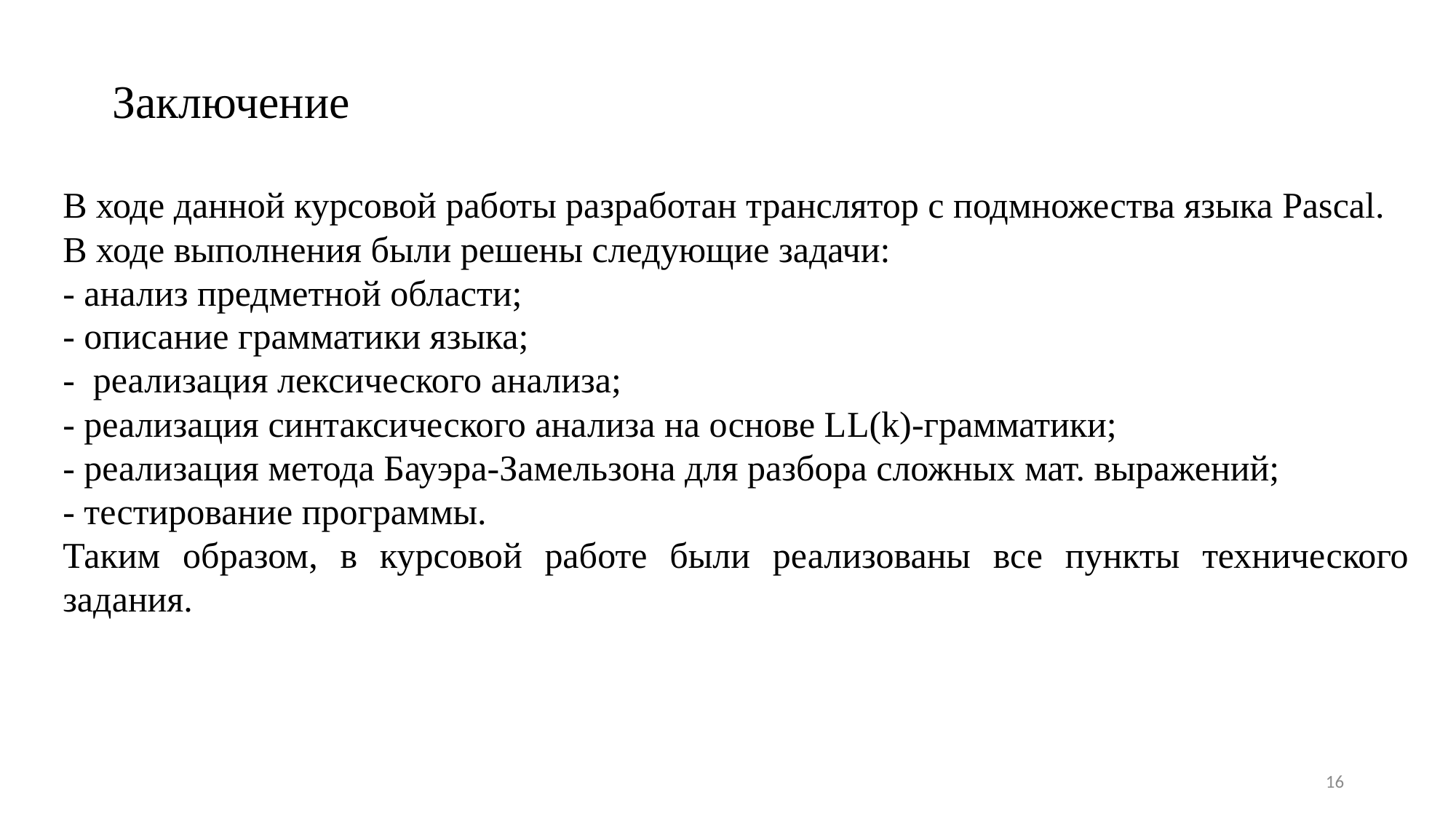

Заключение
В ходе данной курсовой работы разработан транслятор с подмножества языка Pascal.
В ходе выполнения были решены следующие задачи:
- анализ предметной области;
- описание грамматики языка;
-  реализация лексического анализа;
- реализация синтаксического анализа на основе LL(k)-грамматики;
- реализация метода Бауэра-Замельзона для разбора сложных мат. выражений;
- тестирование программы.
Таким образом, в курсовой работе были реализованы все пункты технического задания.
16